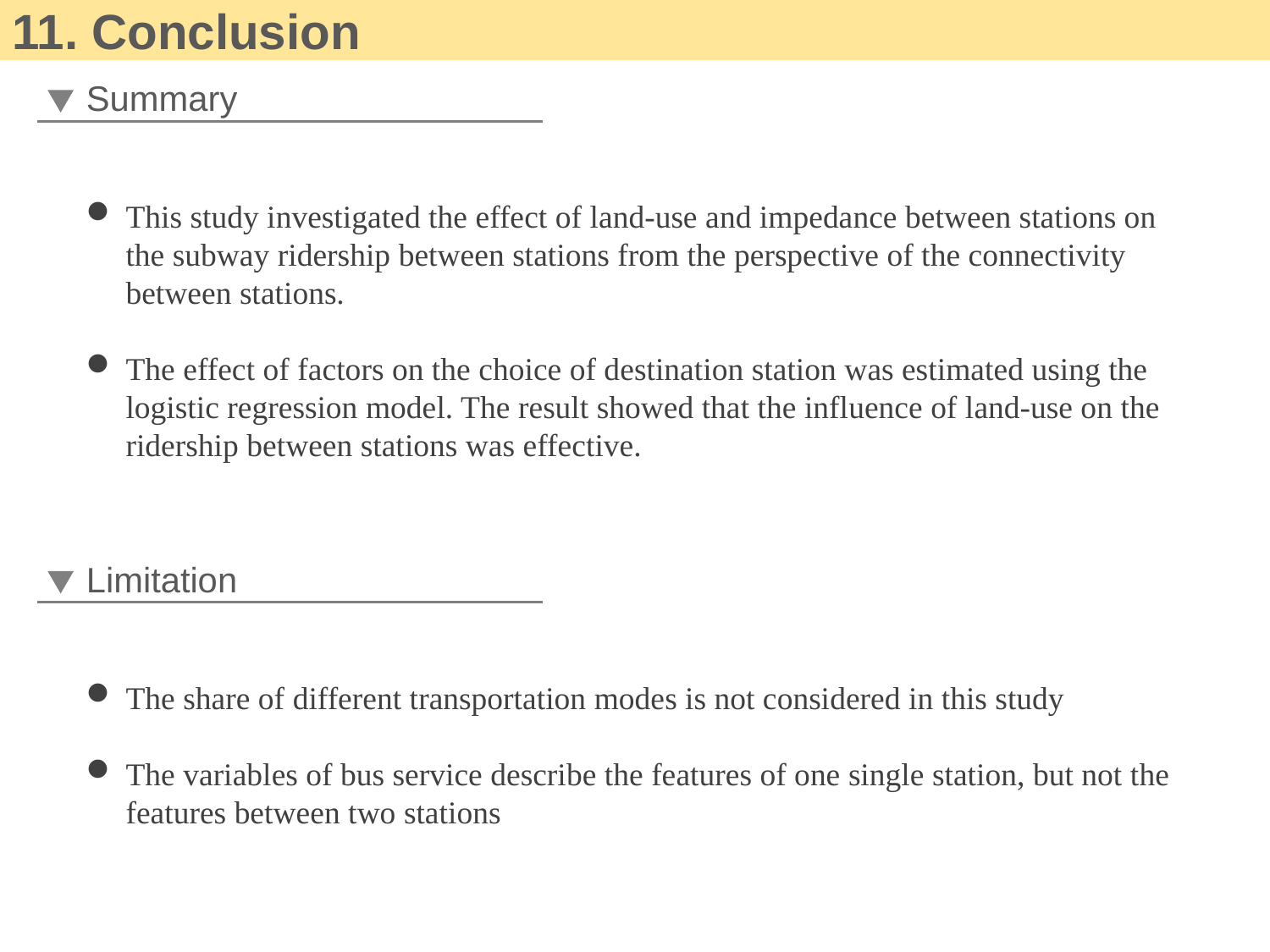

11. Conclusion

Summary

This study investigated the effect of land-use and impedance between stations on the subway ridership between stations from the perspective of the connectivity between stations.

The effect of factors on the choice of destination station was estimated using the logistic regression model. The result showed that the influence of land-use on the ridership between stations was effective.

Limitation

The share of different transportation modes is not considered in this study

The variables of bus service describe the features of one single station, but not the features between two stations